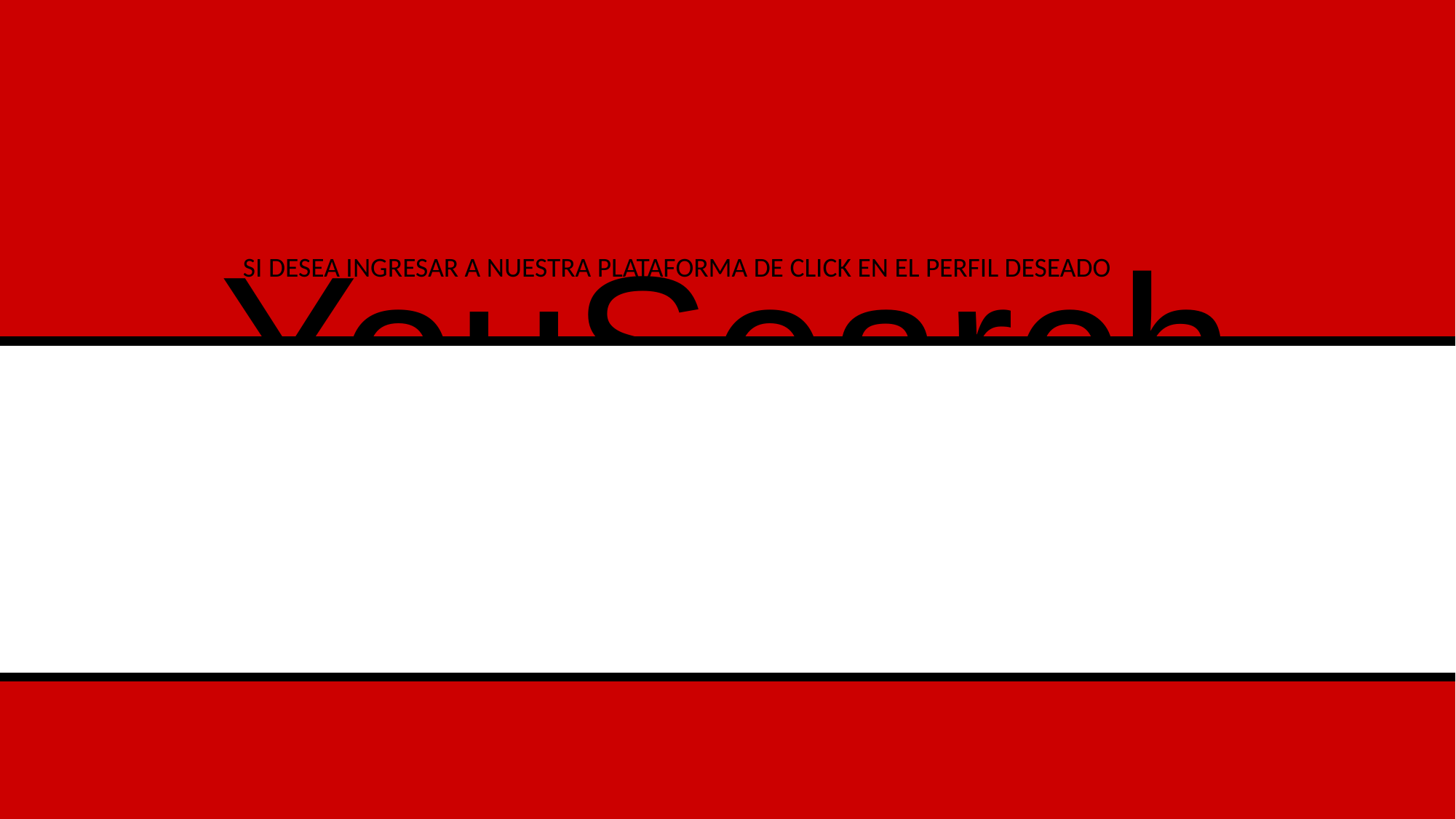

# YouSearch
                SI DESEA INGRESAR A NUESTRA PLATAFORMA DE CLICK EN EL PERFIL DESEADO